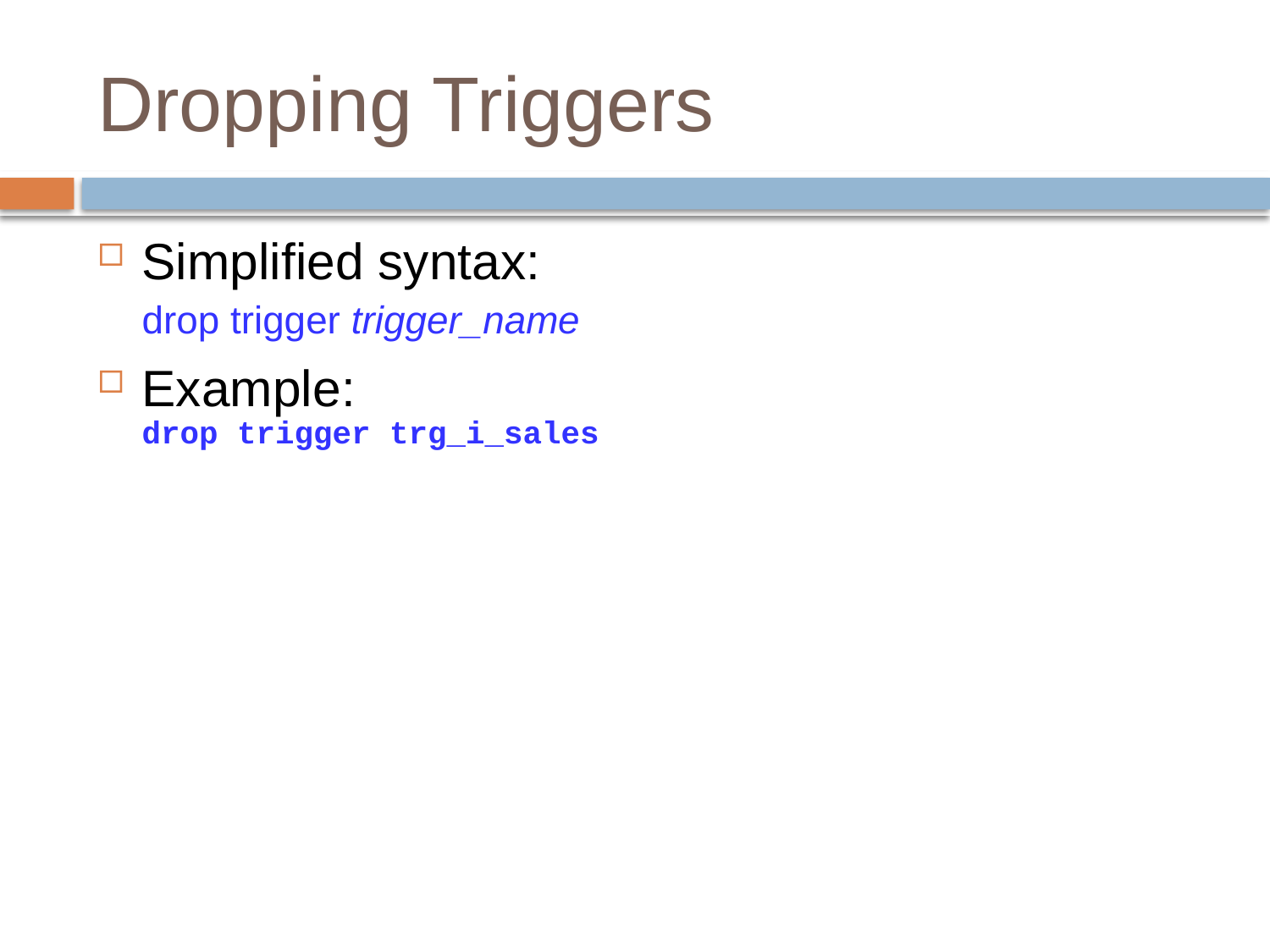

# Dropping Triggers
Simplified syntax:
	drop trigger trigger_name
Example:
	drop trigger trg_i_sales